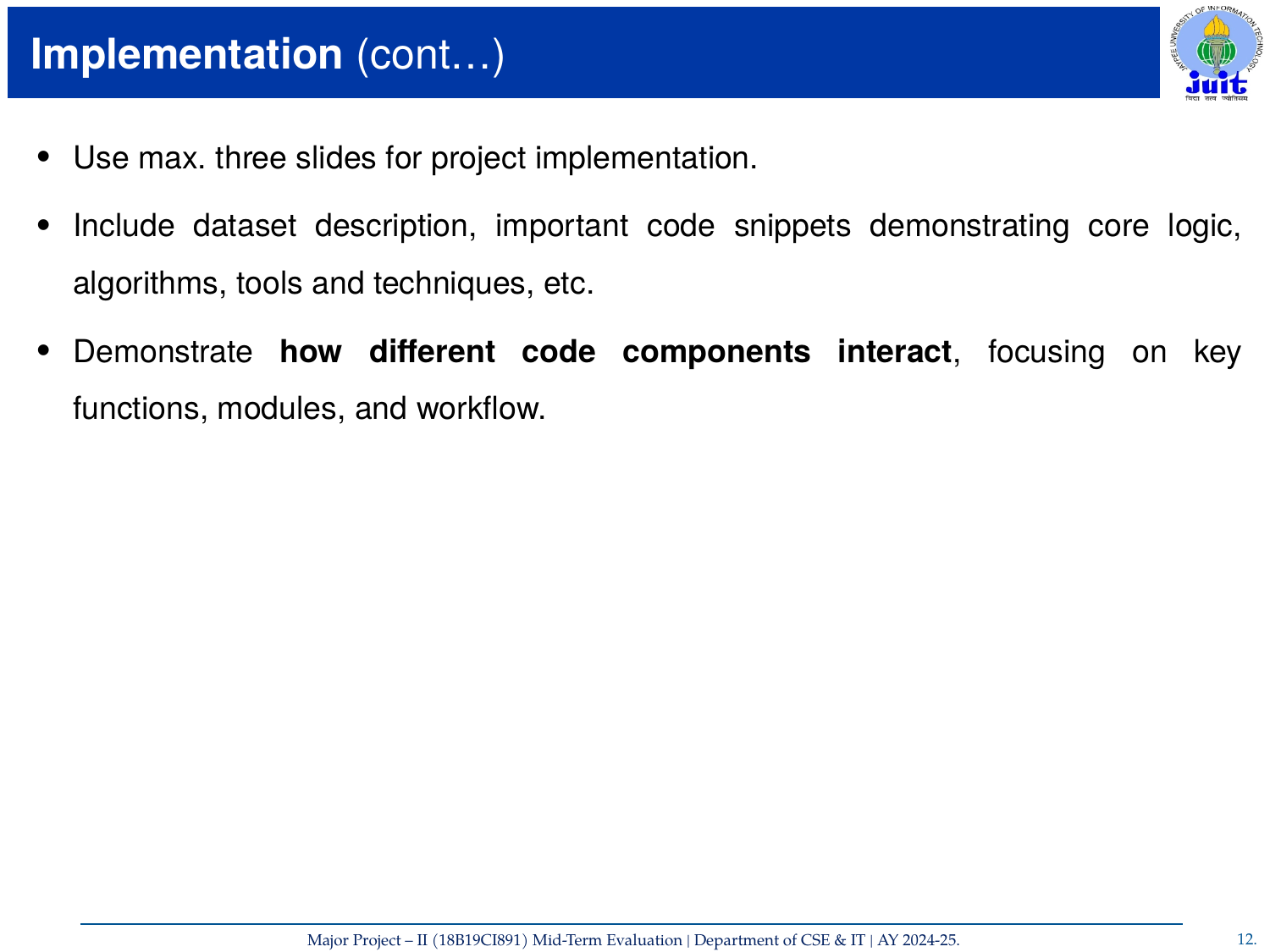

# Implementation (cont…)
Use max. three slides for project implementation.
Include dataset description, important code snippets demonstrating core logic, algorithms, tools and techniques, etc.
Demonstrate how different code components interact, focusing on key functions, modules, and workflow.